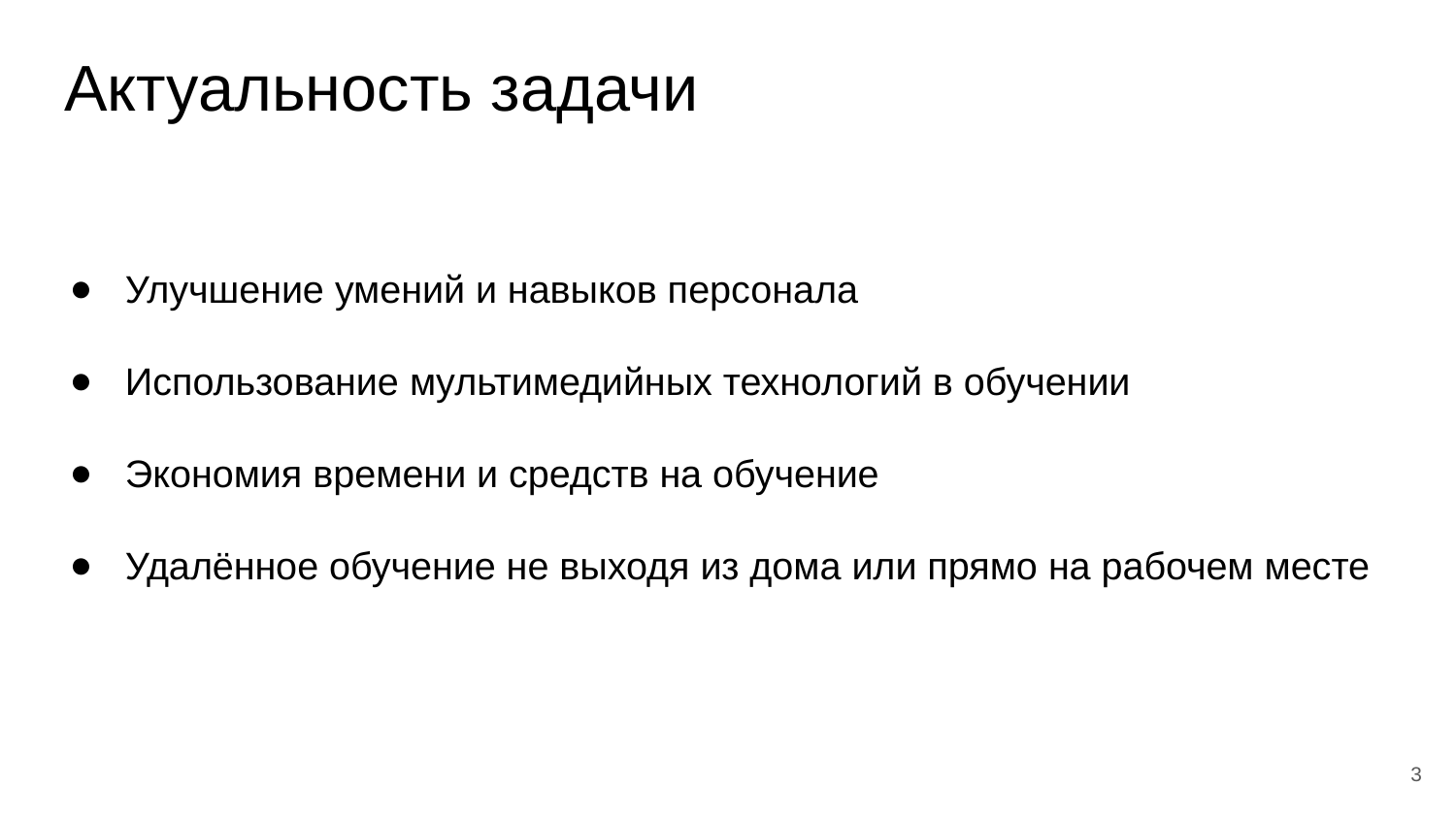

# Актуальность задачи
Улучшение умений и навыков персонала
Использование мультимедийных технологий в обучении
Экономия времени и средств на обучение
Удалённое обучение не выходя из дома или прямо на рабочем месте
3